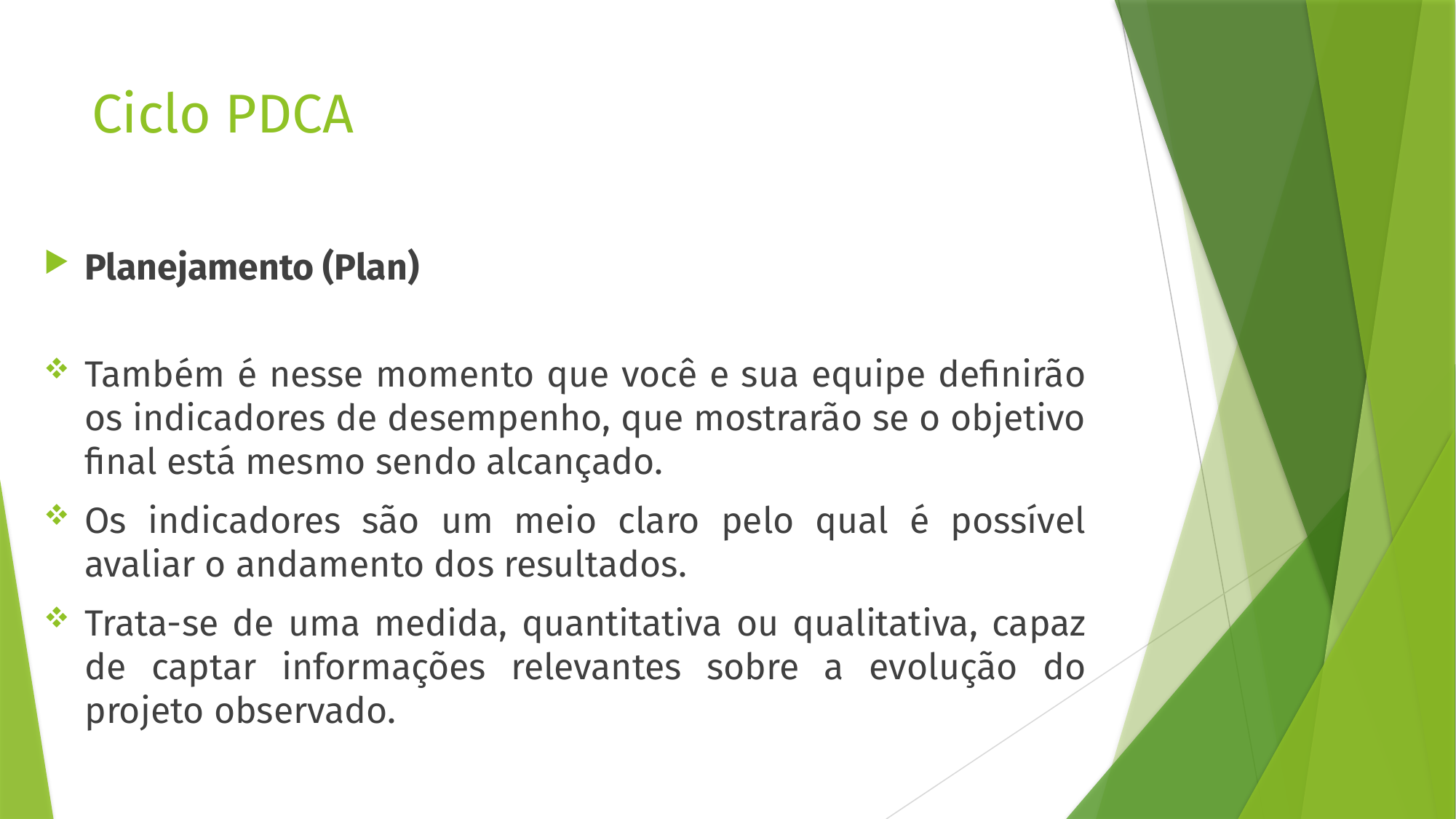

# Ciclo PDCA

Planejamento (Plan)

Também é nesse momento que você e sua equipe definirão os indicadores de desempenho, que mostrarão se o objetivo final está mesmo sendo alcançado.
Os indicadores são um meio claro pelo qual é possível avaliar o andamento dos resultados.
Trata-se de uma medida, quantitativa ou qualitativa, capaz de captar informações relevantes sobre a evolução do projeto observado.